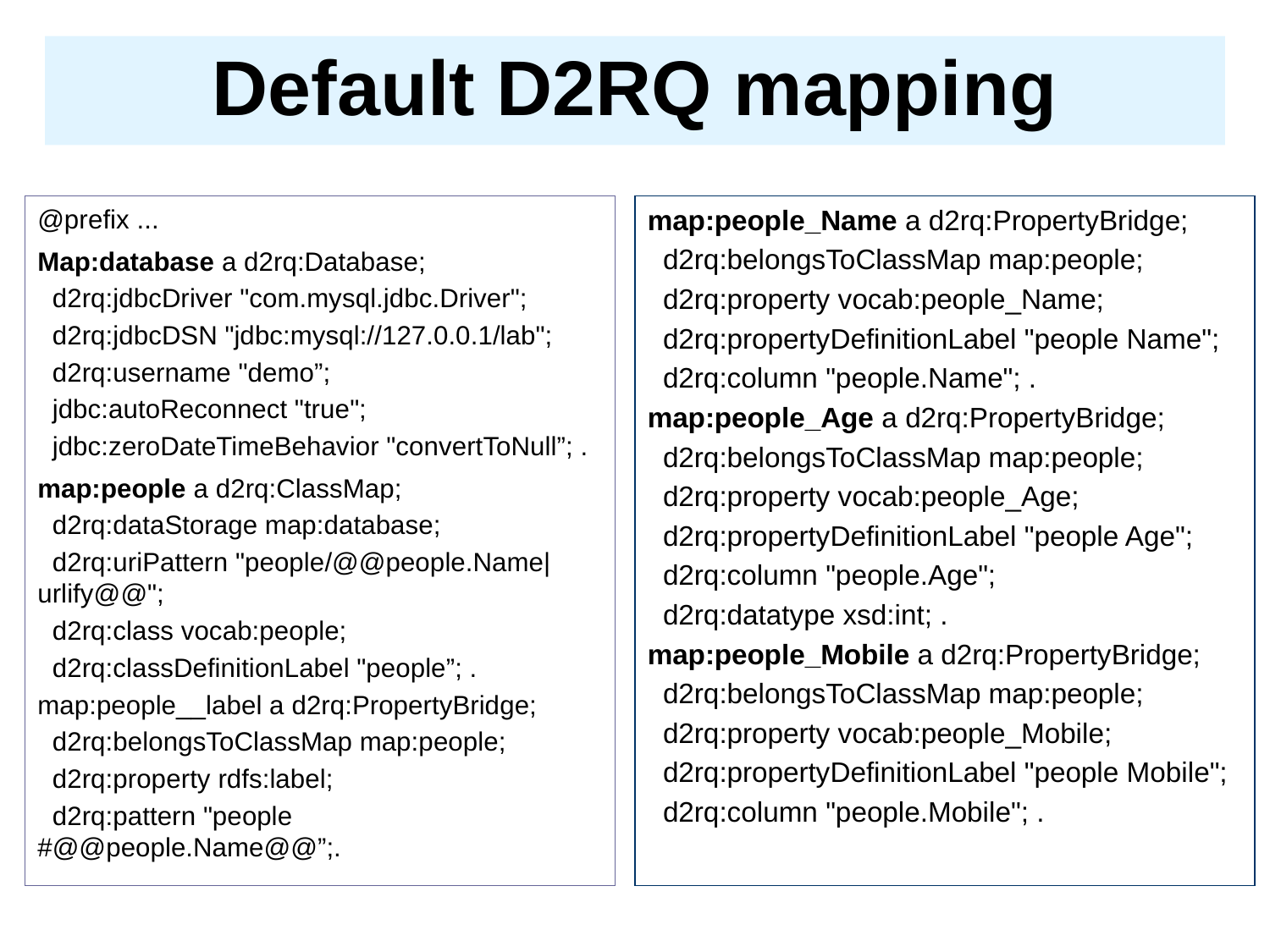

# Default D2RQ mapping
@prefix ...

Map:database a d2rq:Database;
  d2rq:jdbcDriver "com.mysql.jdbc.Driver";
  d2rq:jdbcDSN "jdbc:mysql://127.0.0.1/lab";
  d2rq:username "demo”;
  jdbc:autoReconnect "true";
  jdbc:zeroDateTimeBehavior "convertToNull”; .

map:people a d2rq:ClassMap;
  d2rq:dataStorage map:database;
  d2rq:uriPattern "people/@@people.Name|urlify@@";
  d2rq:class vocab:people;
  d2rq:classDefinitionLabel "people”; .
map:people__label a d2rq:PropertyBridge;
  d2rq:belongsToClassMap map:people;
  d2rq:property rdfs:label;
  d2rq:pattern "people #@@people.Name@@”;.
map:people_Name a d2rq:PropertyBridge;
  d2rq:belongsToClassMap map:people;
  d2rq:property vocab:people_Name;
  d2rq:propertyDefinitionLabel "people Name";
  d2rq:column "people.Name"; .
map:people_Age a d2rq:PropertyBridge;
  d2rq:belongsToClassMap map:people;
  d2rq:property vocab:people_Age;
  d2rq:propertyDefinitionLabel "people Age";
  d2rq:column "people.Age";
  d2rq:datatype xsd:int; .
map:people_Mobile a d2rq:PropertyBridge;
  d2rq:belongsToClassMap map:people;
  d2rq:property vocab:people_Mobile;
  d2rq:propertyDefinitionLabel "people Mobile";
  d2rq:column "people.Mobile"; .